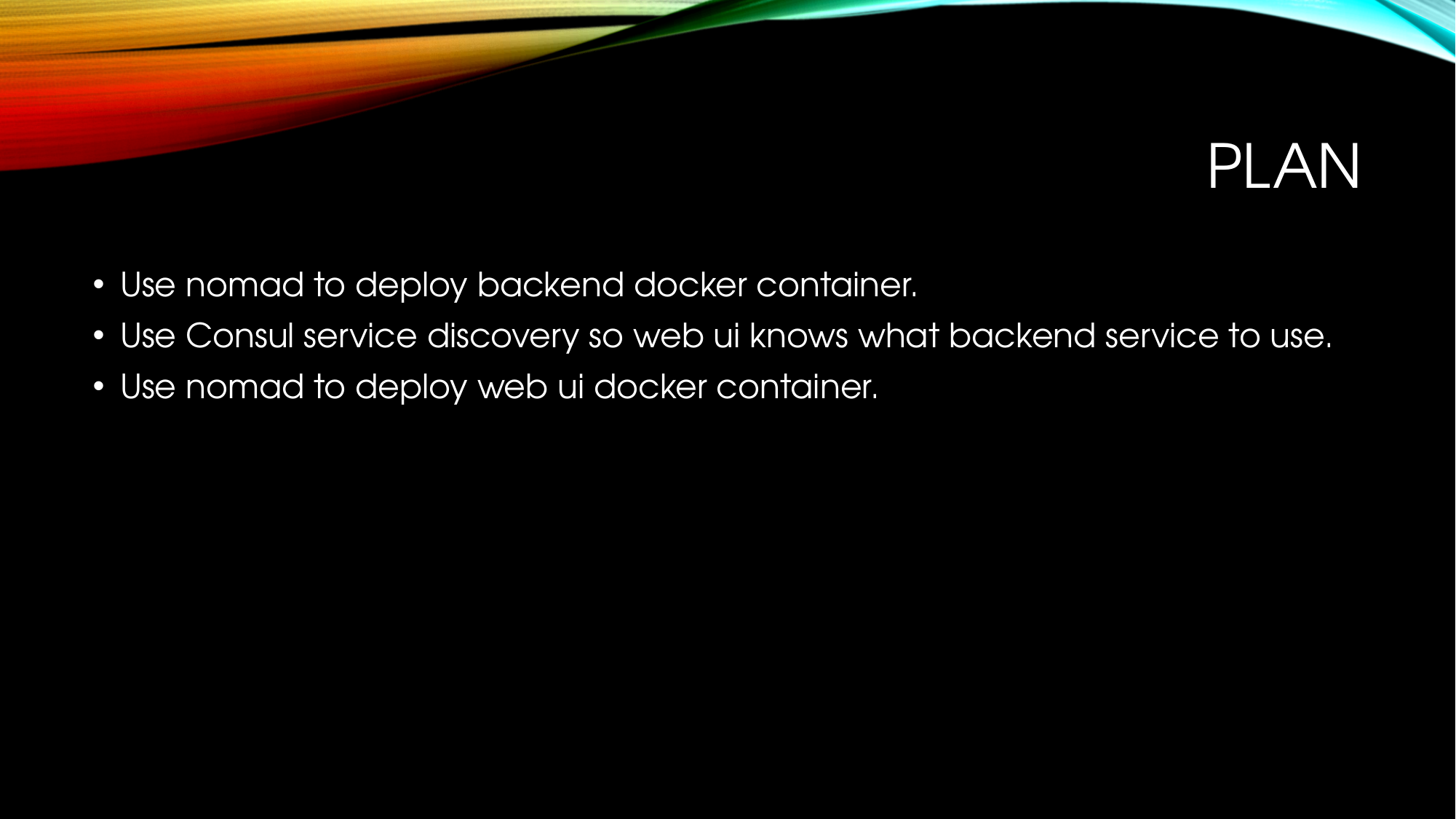

# plan
Use nomad to deploy backend docker container.
Use Consul service discovery so web ui knows what backend service to use.
Use nomad to deploy web ui docker container.